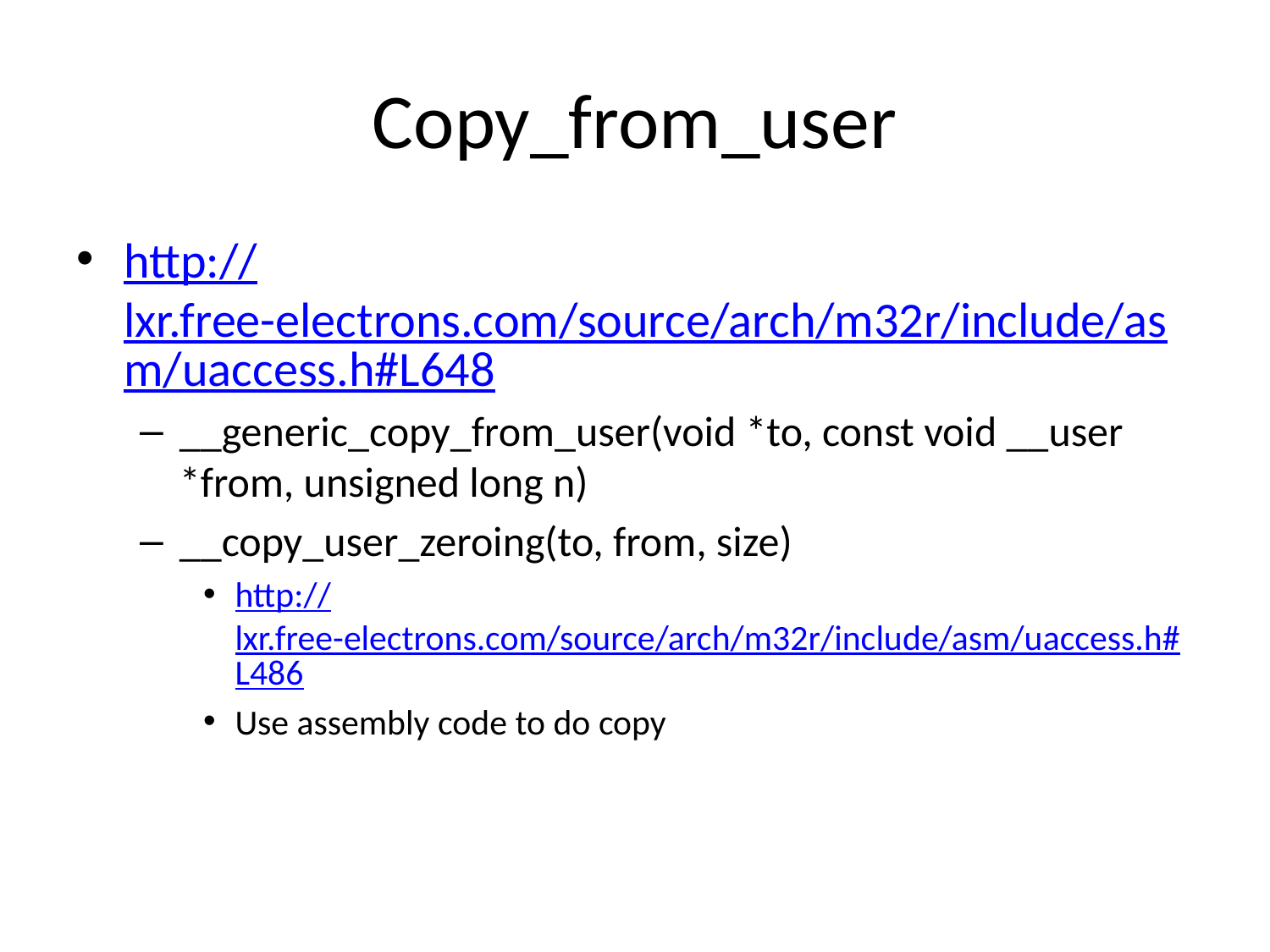

# Copy_from_user
http://lxr.free-electrons.com/source/arch/m32r/include/asm/uaccess.h#L648
__generic_copy_from_user(void *to, const void __user *from, unsigned long n)
__copy_user_zeroing(to, from, size)
http://lxr.free-electrons.com/source/arch/m32r/include/asm/uaccess.h#L486
Use assembly code to do copy